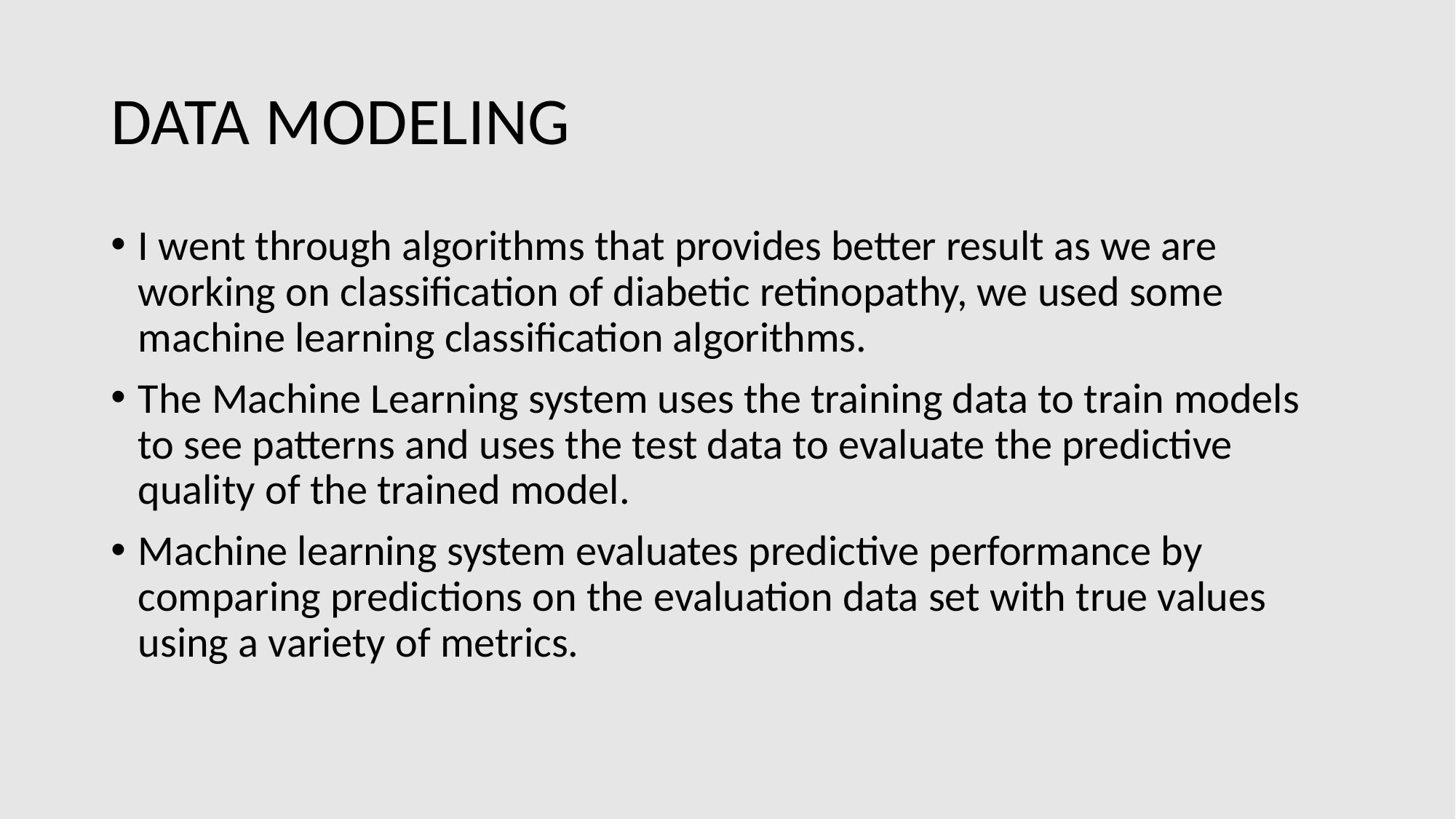

# DATA MODELING
I went through algorithms that provides better result as we are working on classification of diabetic retinopathy, we used some machine learning classification algorithms.
The Machine Learning system uses the training data to train models to see patterns and uses the test data to evaluate the predictive quality of the trained model.
Machine learning system evaluates predictive performance by comparing predictions on the evaluation data set with true values using a variety of metrics.